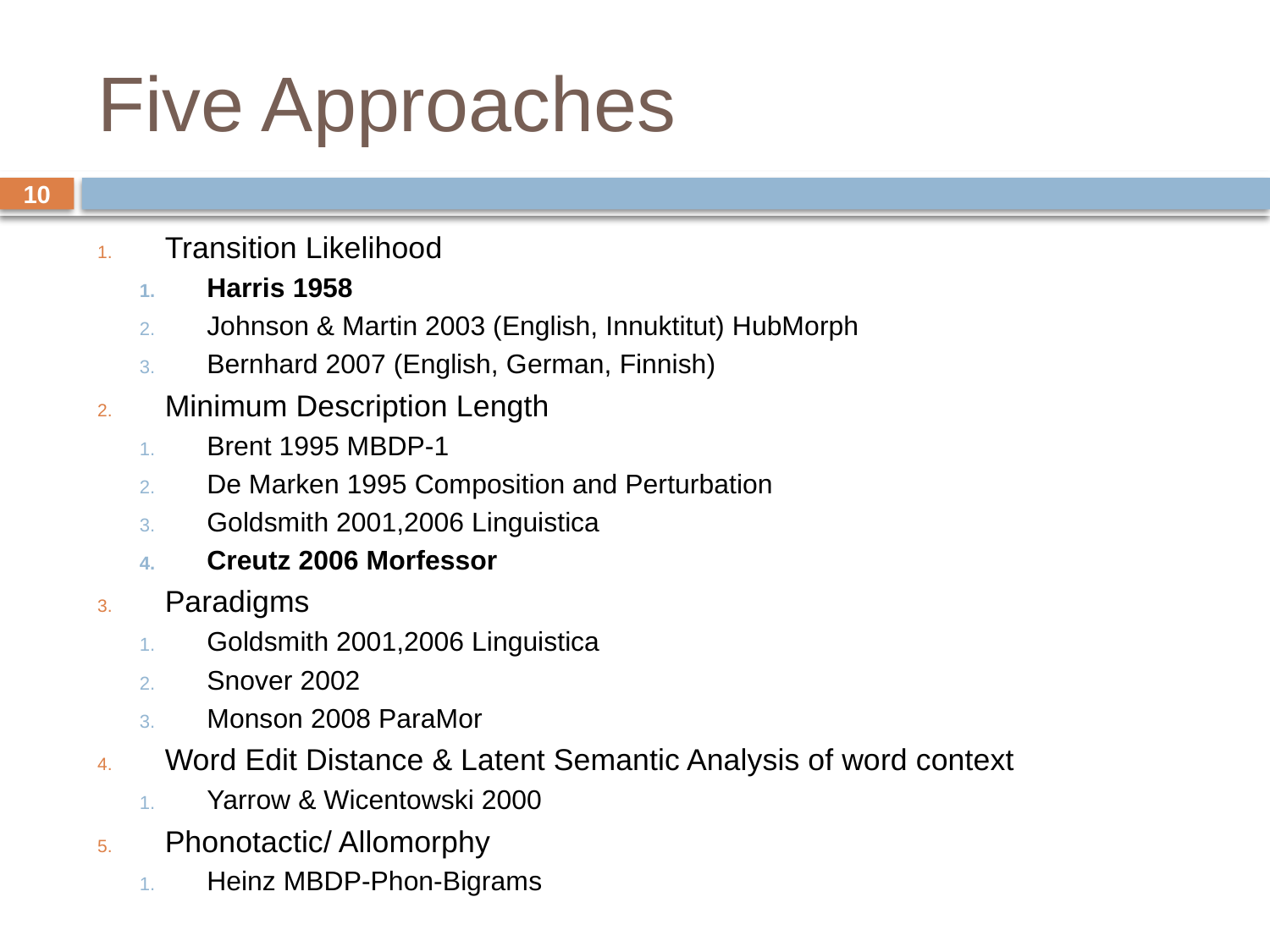

# Five Approaches
10
Transition Likelihood
Harris 1958
Johnson & Martin 2003 (English, Innuktitut) HubMorph
Bernhard 2007 (English, German, Finnish)
Minimum Description Length
Brent 1995 MBDP-1
De Marken 1995 Composition and Perturbation
Goldsmith 2001,2006 Linguistica
Creutz 2006 Morfessor
Paradigms
Goldsmith 2001,2006 Linguistica
Snover 2002
Monson 2008 ParaMor
Word Edit Distance & Latent Semantic Analysis of word context
Yarrow & Wicentowski 2000
Phonotactic/ Allomorphy
Heinz MBDP-Phon-Bigrams